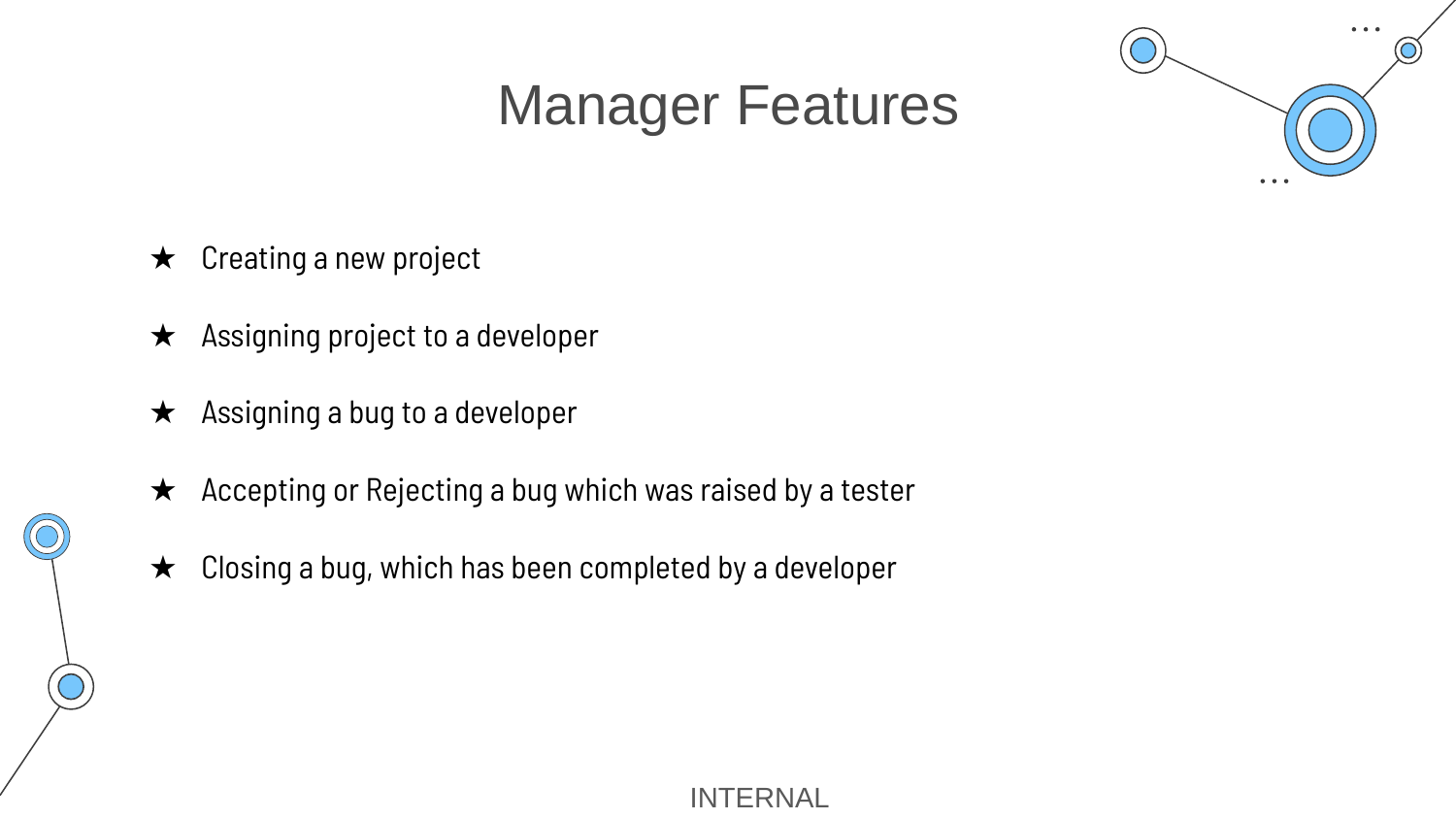

# Manager Features
Creating a new project
Assigning project to a developer
Assigning a bug to a developer
Accepting or Rejecting a bug which was raised by a tester
Closing a bug, which has been completed by a developer